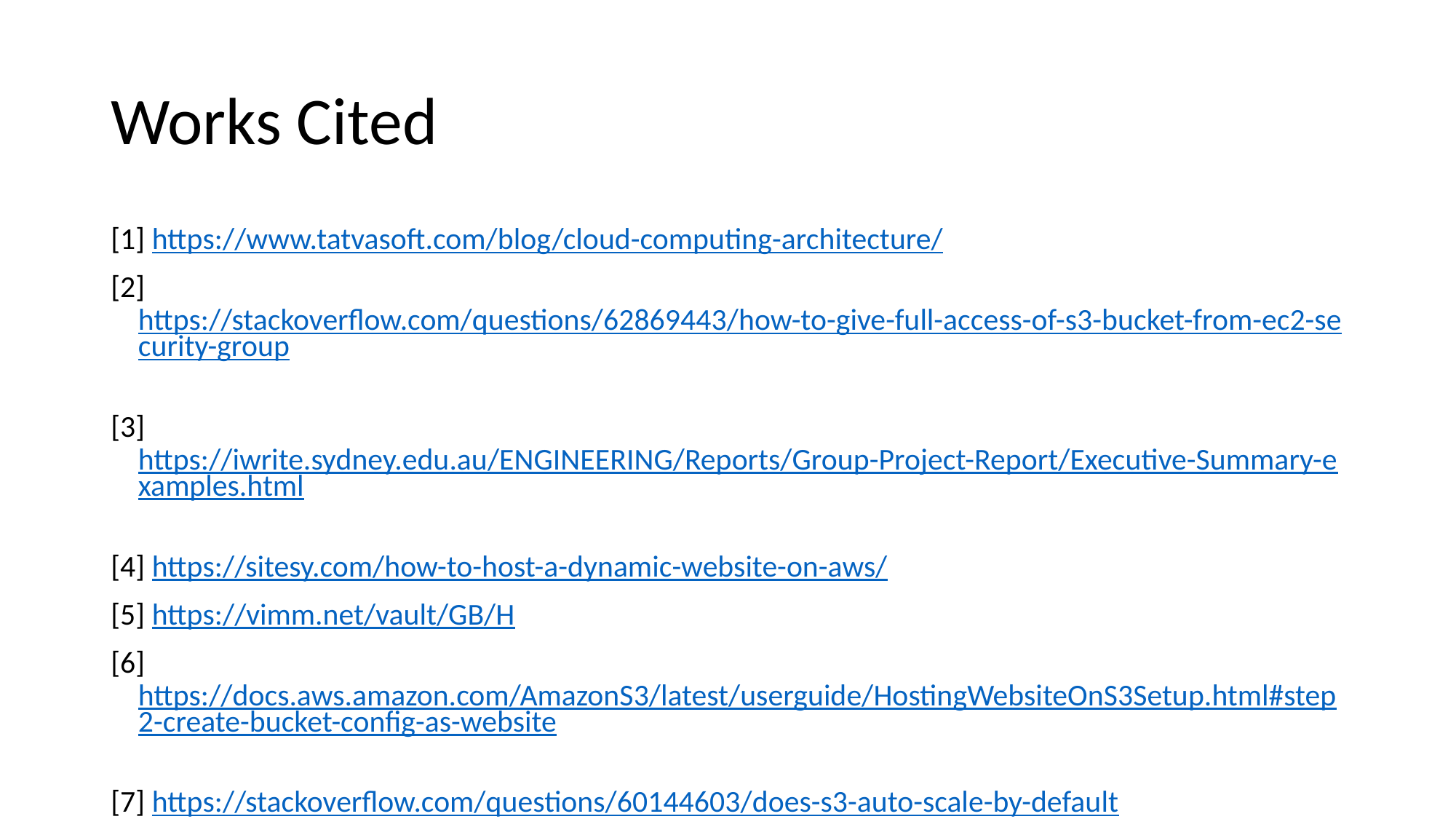

# Works Cited
[1] https://www.tatvasoft.com/blog/cloud-computing-architecture/
[2] https://stackoverflow.com/questions/62869443/how-to-give-full-access-of-s3-bucket-from-ec2-security-group
[3] https://iwrite.sydney.edu.au/ENGINEERING/Reports/Group-Project-Report/Executive-Summary-examples.html
[4] https://sitesy.com/how-to-host-a-dynamic-website-on-aws/
[5] https://vimm.net/vault/GB/H
[6] https://docs.aws.amazon.com/AmazonS3/latest/userguide/HostingWebsiteOnS3Setup.html#step2-create-bucket-config-as-website
[7] https://stackoverflow.com/questions/60144603/does-s3-auto-scale-by-default
   [8] https://austinlasseter.medium.com/how-to-host-a-static-website-on-an-amazon-s3-bucket-be25a613586a